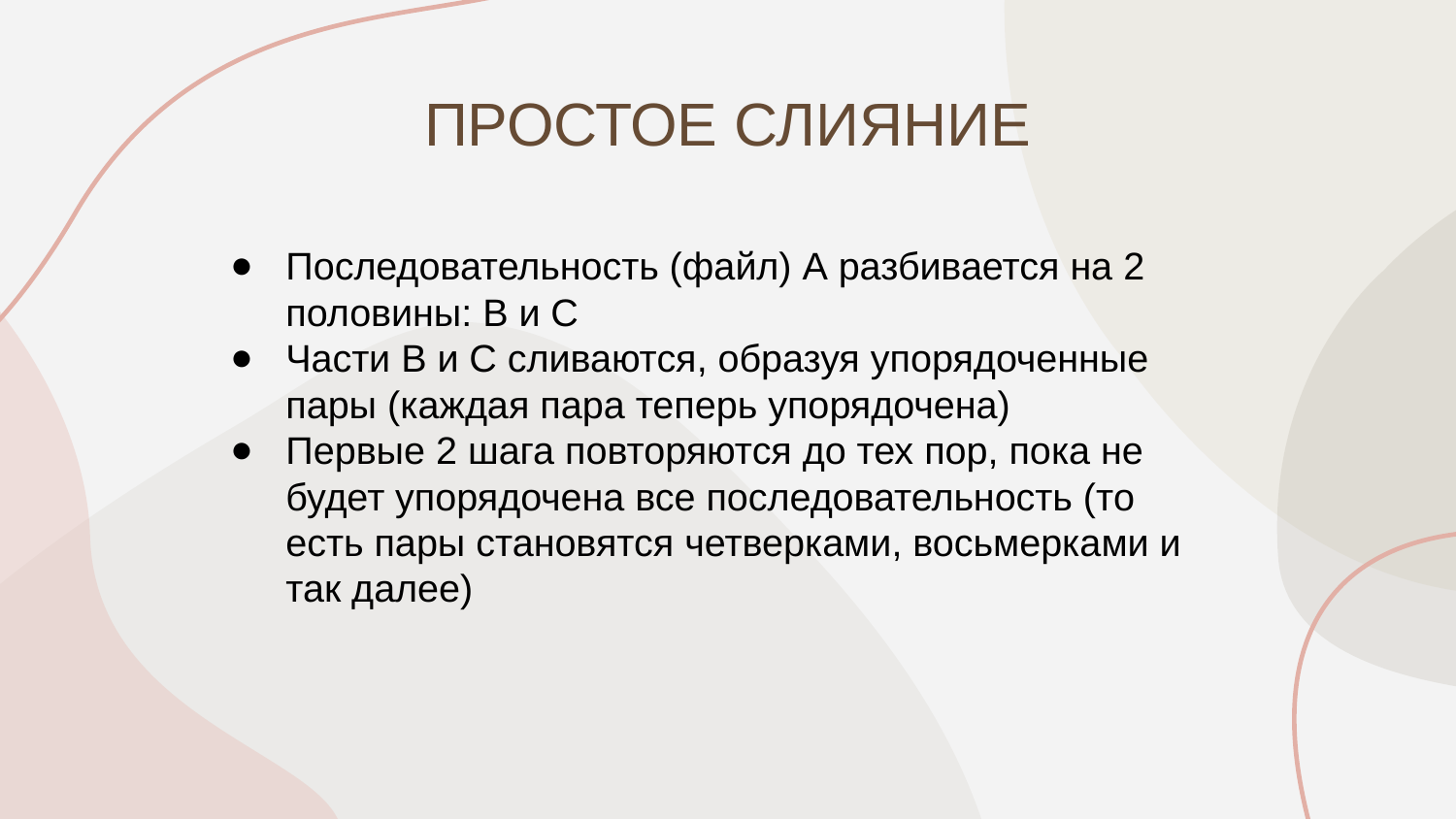

# ПРОСТОЕ СЛИЯНИЕ
Последовательность (файл) А разбивается на 2 половины: B и С
Части B и C сливаются, образуя упорядоченные пары (каждая пара теперь упорядочена)
Первые 2 шага повторяются до тех пор, пока не будет упорядочена все последовательность (то есть пары становятся четверками, восьмерками и так далее)